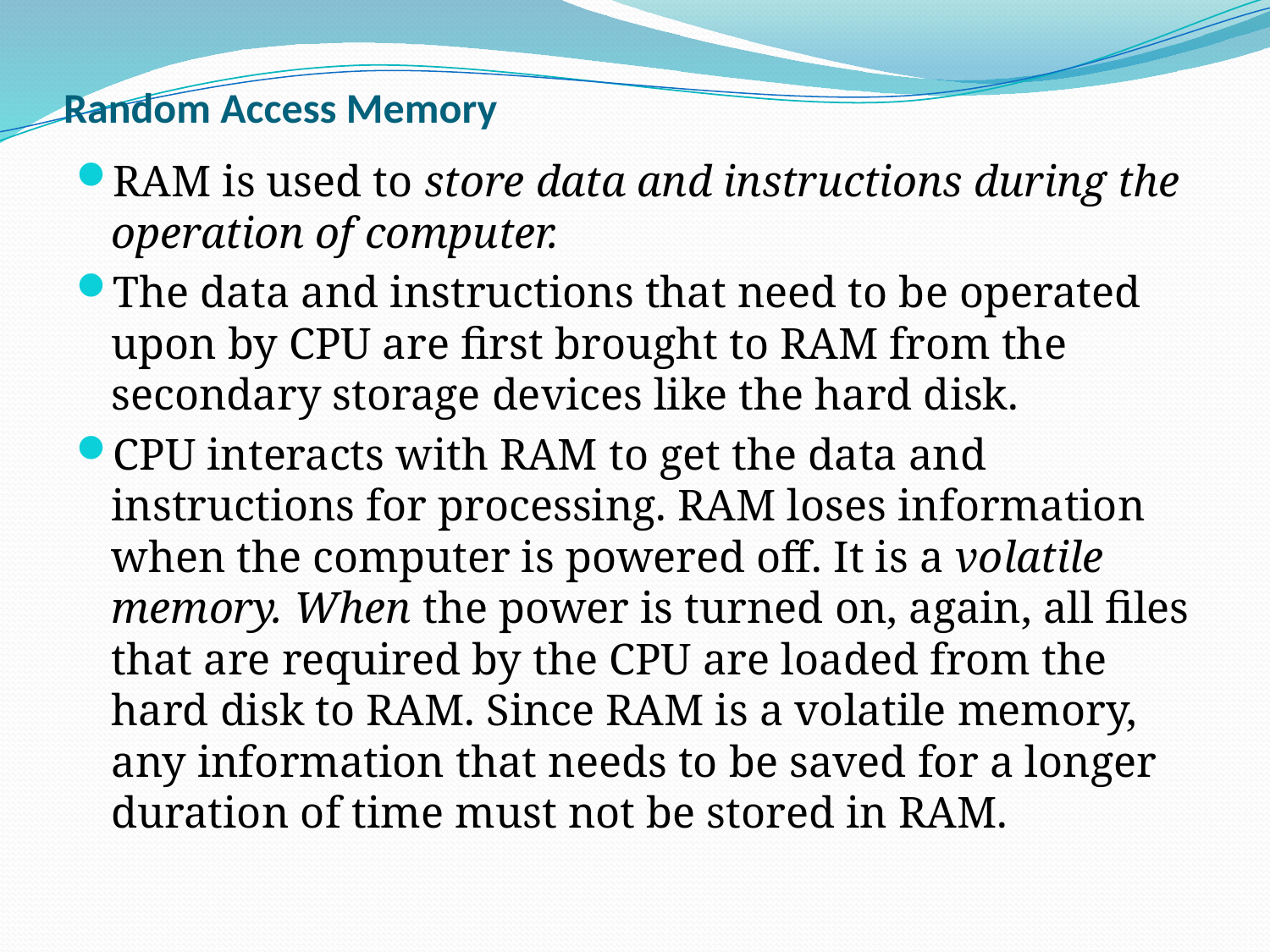

# Random Access Memory
RAM is used to store data and instructions during the operation of computer.
The data and instructions that need to be operated upon by CPU are first brought to RAM from the secondary storage devices like the hard disk.
CPU interacts with RAM to get the data and instructions for processing. RAM loses information when the computer is powered off. It is a volatile memory. When the power is turned on, again, all files that are required by the CPU are loaded from the hard disk to RAM. Since RAM is a volatile memory, any information that needs to be saved for a longer duration of time must not be stored in RAM.